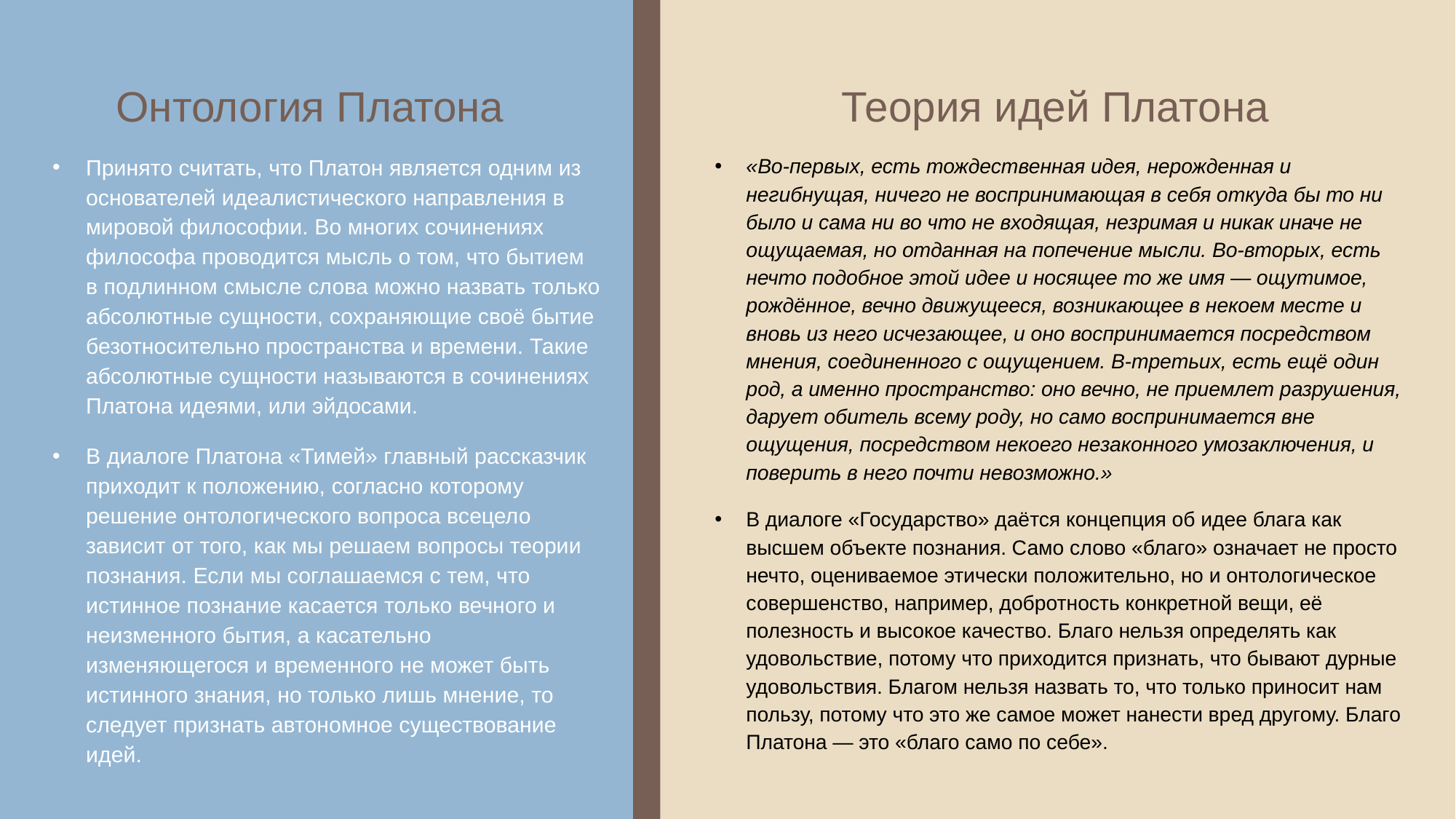

# Онтология Платона
Теория идей Платона
Принято считать, что Платон является одним из основателей идеалистического направления в мировой философии. Во многих сочинениях философа проводится мысль о том, что бытием в подлинном смысле слова можно назвать только абсолютные сущности, сохраняющие своё бытие безотносительно пространства и времени. Такие абсолютные сущности называются в сочинениях Платона идеями, или эйдосами.
В диалоге Платона «Тимей» главный рассказчик приходит к положению, согласно которому решение онтологического вопроса всецело зависит от того, как мы решаем вопросы теории познания. Если мы соглашаемся с тем, что истинное познание касается только вечного и неизменного бытия, а касательно изменяющегося и временного не может быть истинного знания, но только лишь мнение, то следует признать автономное существование идей.
«Во-первых, есть тождественная идея, нерожденная и негибнущая, ничего не воспринимающая в себя откуда бы то ни было и сама ни во что не входящая, незримая и никак иначе не ощущаемая, но отданная на попечение мысли. Во-вторых, есть нечто подобное этой идее и носящее то же имя — ощутимое, рождённое, вечно движущееся, возникающее в некоем месте и вновь из него исчезающее, и оно воспринимается посредством мнения, соединенного с ощущением. В-третьих, есть ещё один род, а именно пространство: оно вечно, не приемлет разрушения, дарует обитель всему роду, но само воспринимается вне ощущения, посредством некоего незаконного умозаключения, и поверить в него почти невозможно.»
В диалоге «Государство» даётся концепция об идее блага как высшем объекте познания. Само слово «благо» означает не просто нечто, оцениваемое этически положительно, но и онтологическое совершенство, например, добротность конкретной вещи, её полезность и высокое качество. Благо нельзя определять как удовольствие, потому что приходится признать, что бывают дурные удовольствия. Благом нельзя назвать то, что только приносит нам пользу, потому что это же самое может нанести вред другому. Благо Платона — это «благо само по себе».